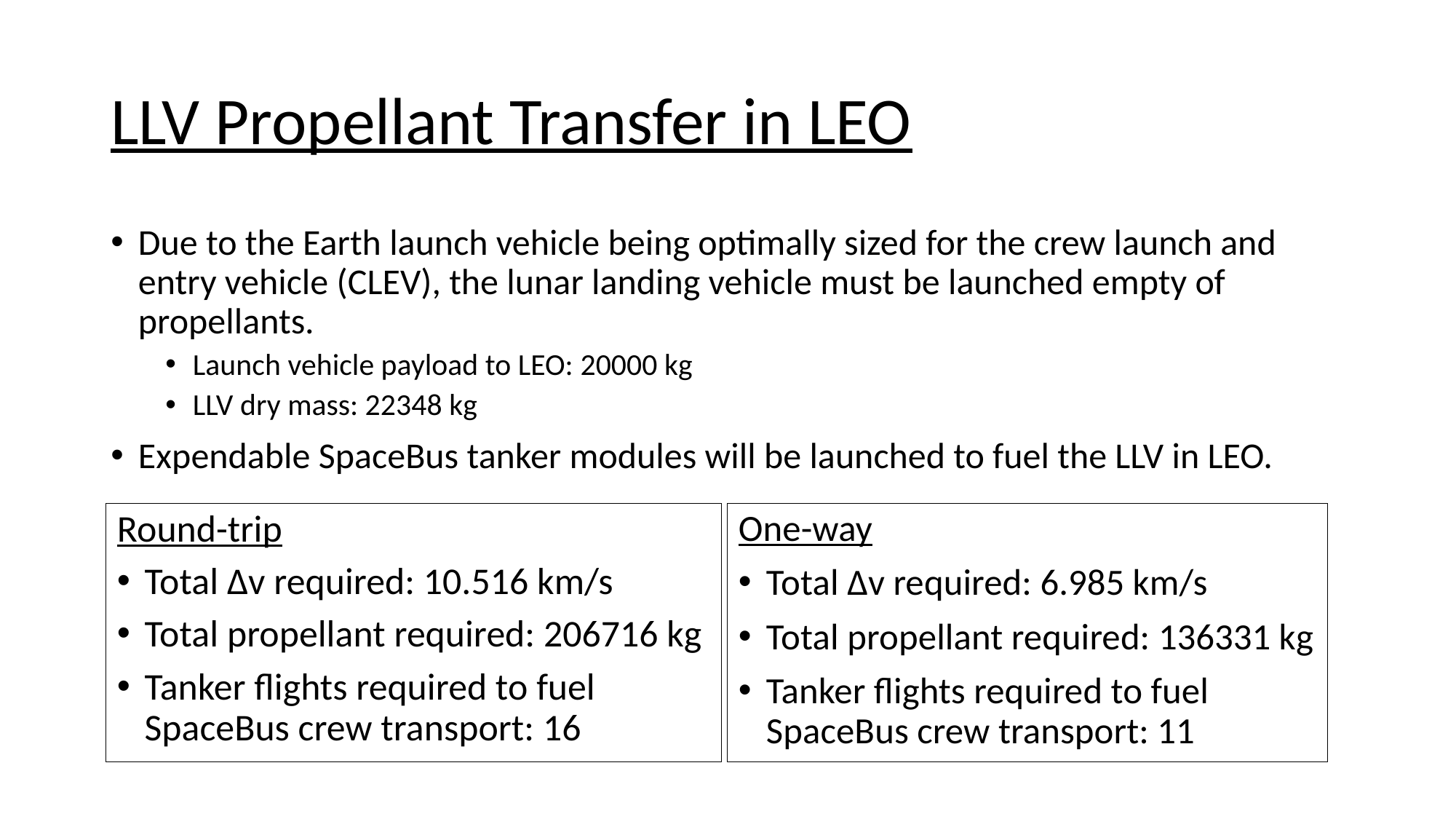

# LLV Propellant Transfer in LEO
Due to the Earth launch vehicle being optimally sized for the crew launch and entry vehicle (CLEV), the lunar landing vehicle must be launched empty of propellants.
Launch vehicle payload to LEO: 20000 kg
LLV dry mass: 22348 kg
Expendable SpaceBus tanker modules will be launched to fuel the LLV in LEO.

Round-trip
Total Δv required: 10.516 km/s
Total propellant required: 206716 kg
Tanker flights required to fuel SpaceBus crew transport: 16

One-way
Total Δv required: 6.985 km/s
Total propellant required: 136331 kg
Tanker flights required to fuel SpaceBus crew transport: 11